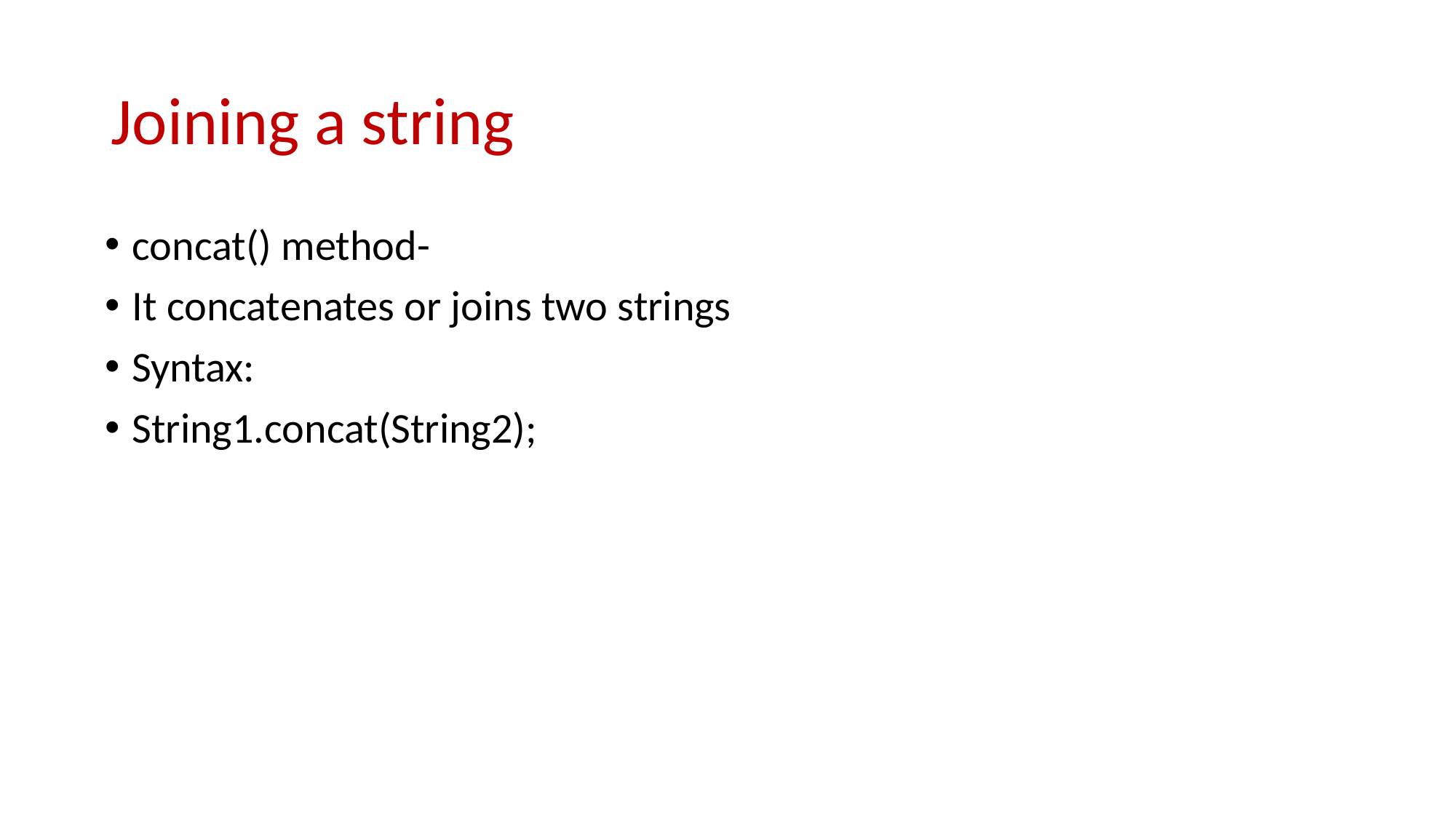

# Joining a string
concat() method-
It concatenates or joins two strings
Syntax:
String1.concat(String2);